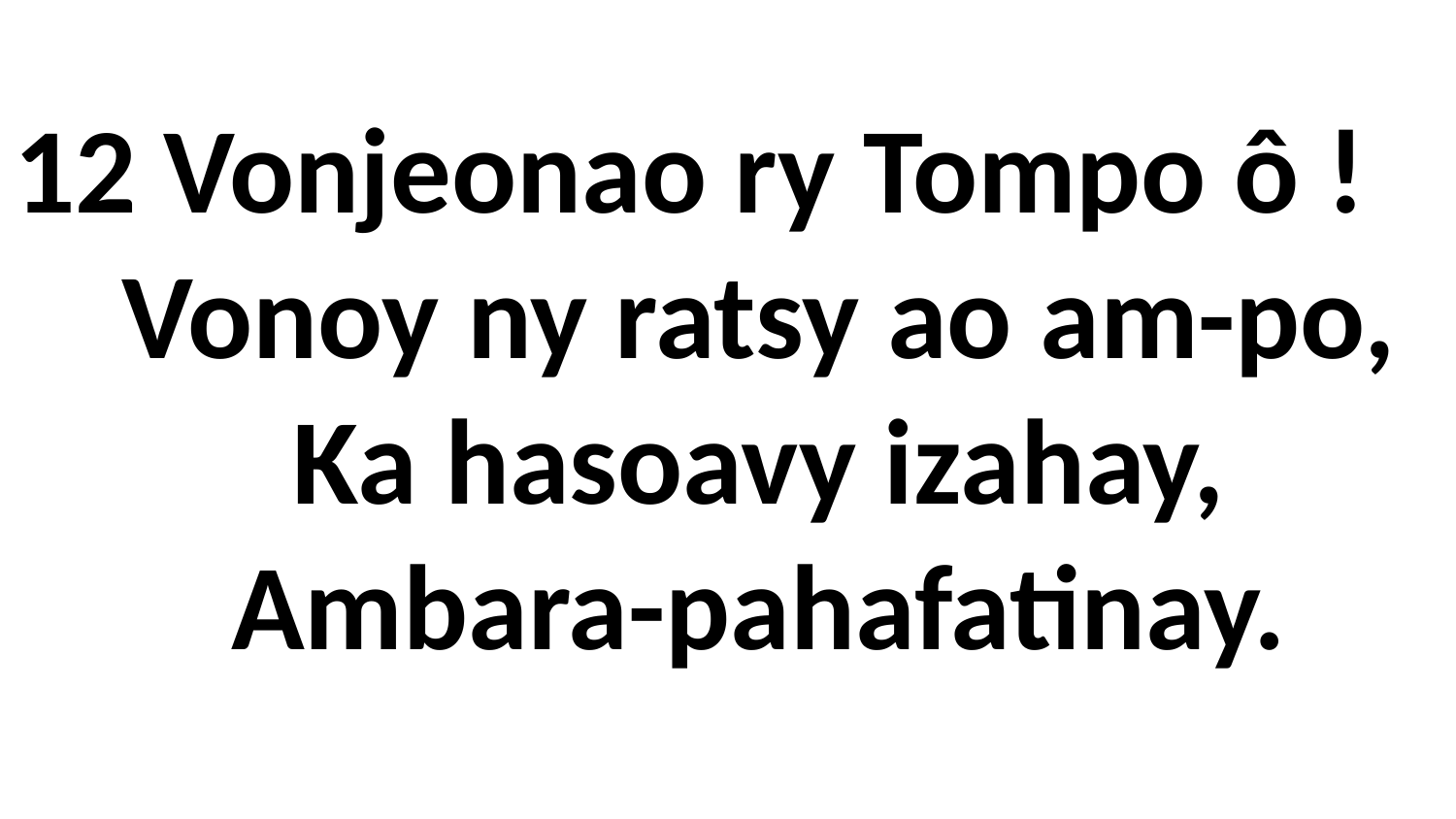

# 12 Vonjeonao ry Tompo ô ! Vonoy ny ratsy ao am-po, Ka hasoavy izahay, Ambara-pahafatinay.